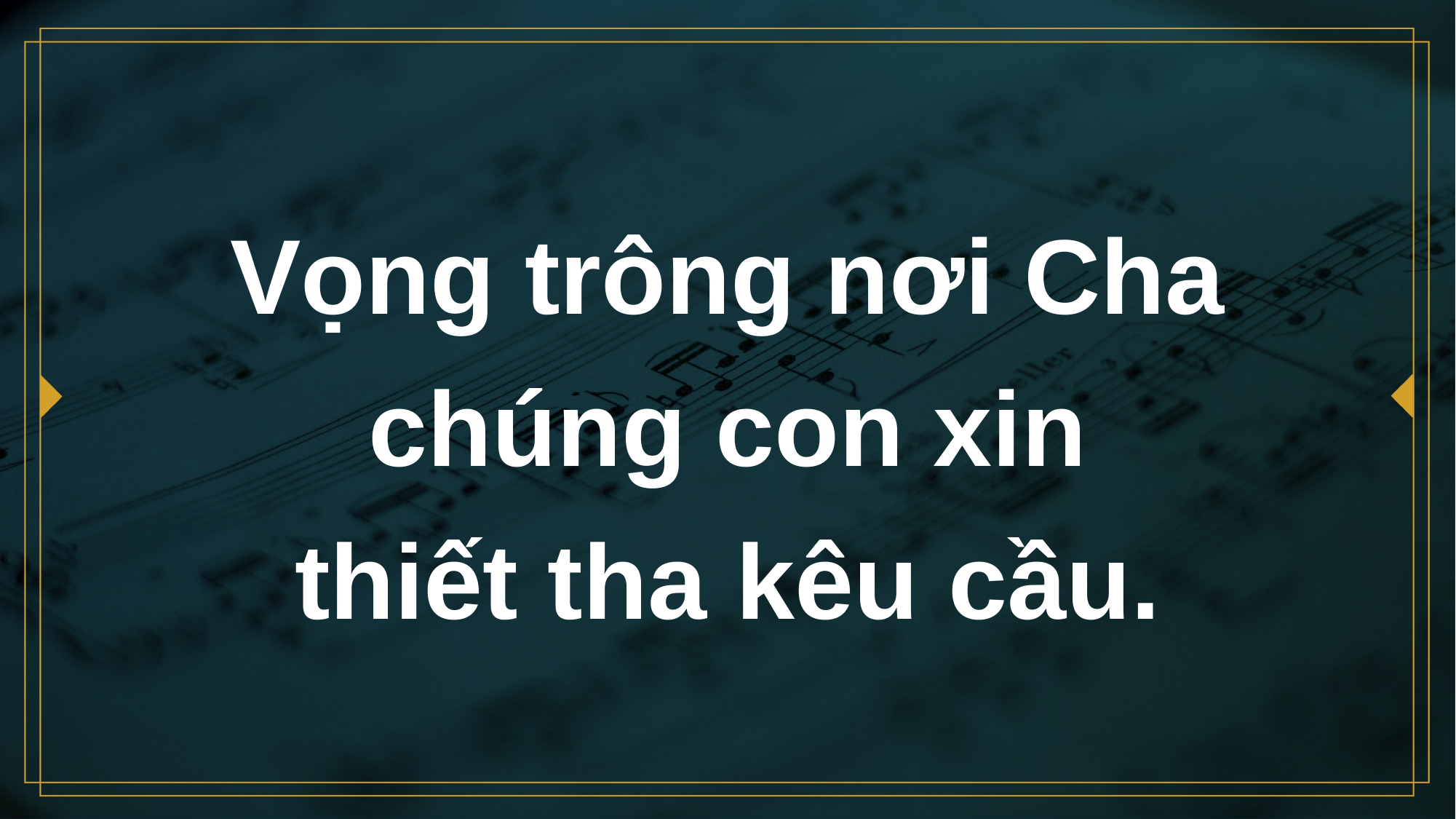

# Vọng trông nơi Cha chúng con xin thiết tha kêu cầu.